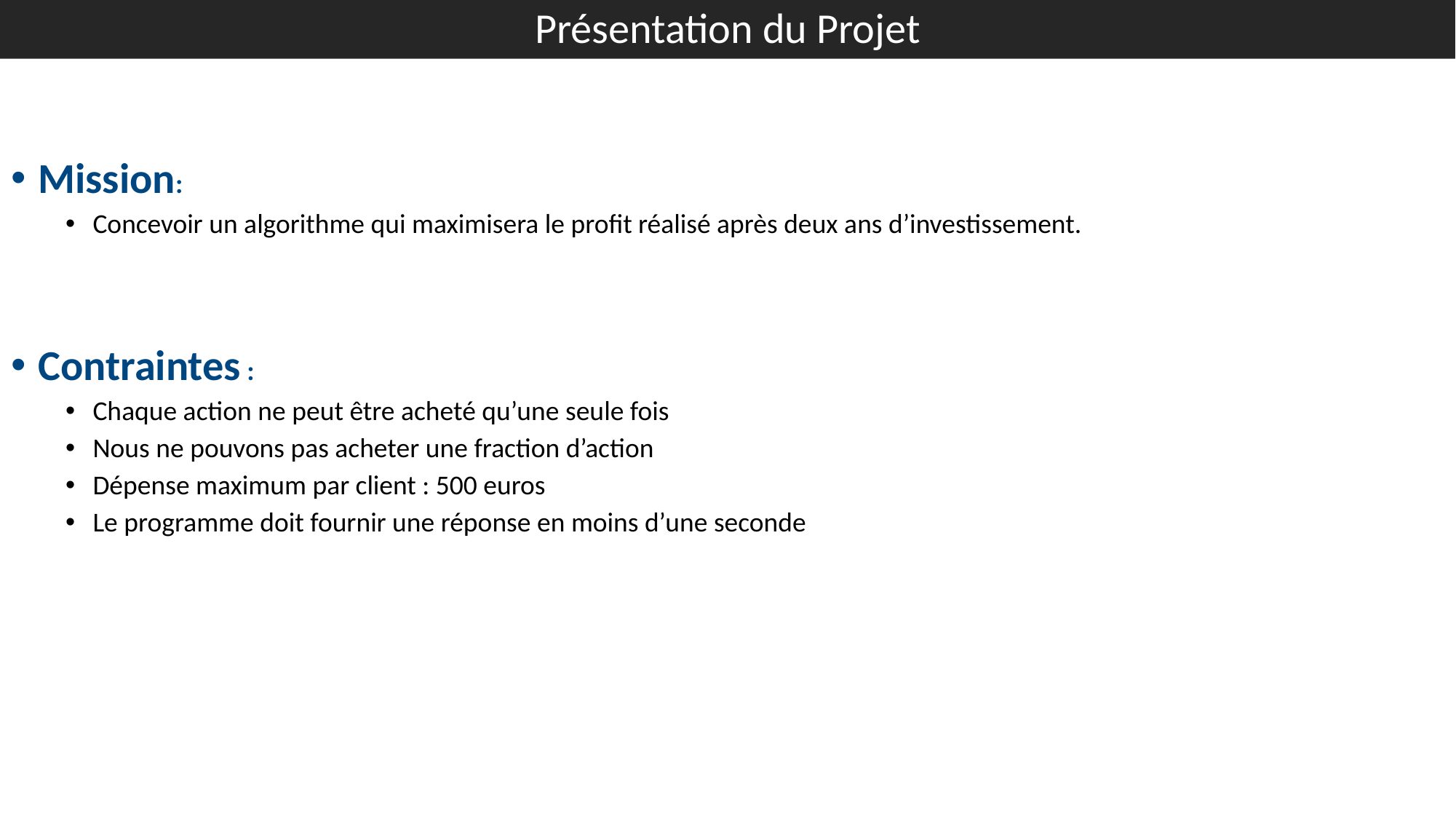

# Présentation du Projet

Mission:
Concevoir un algorithme qui maximisera le profit réalisé après deux ans d’investissement.

Contraintes :
Chaque action ne peut être acheté qu’une seule fois
Nous ne pouvons pas acheter une fraction d’action
Dépense maximum par client : 500 euros
Le programme doit fournir une réponse en moins d’une seconde